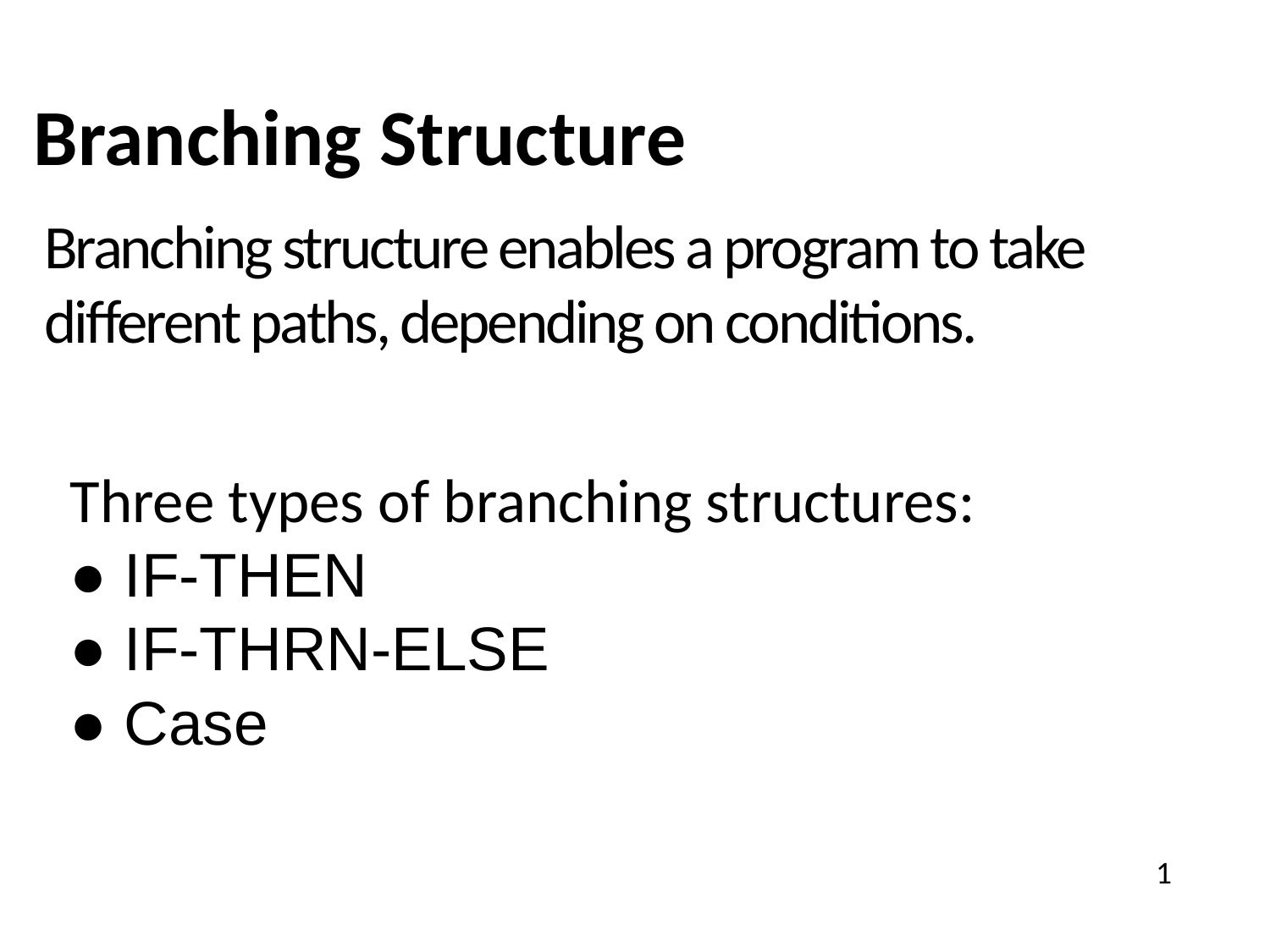

# Branching Structure
Branching structure enables a program to take different paths, depending on conditions.

Three types of branching structures:
● IF-THEN
● IF-THRN-ELSE
● Case

1